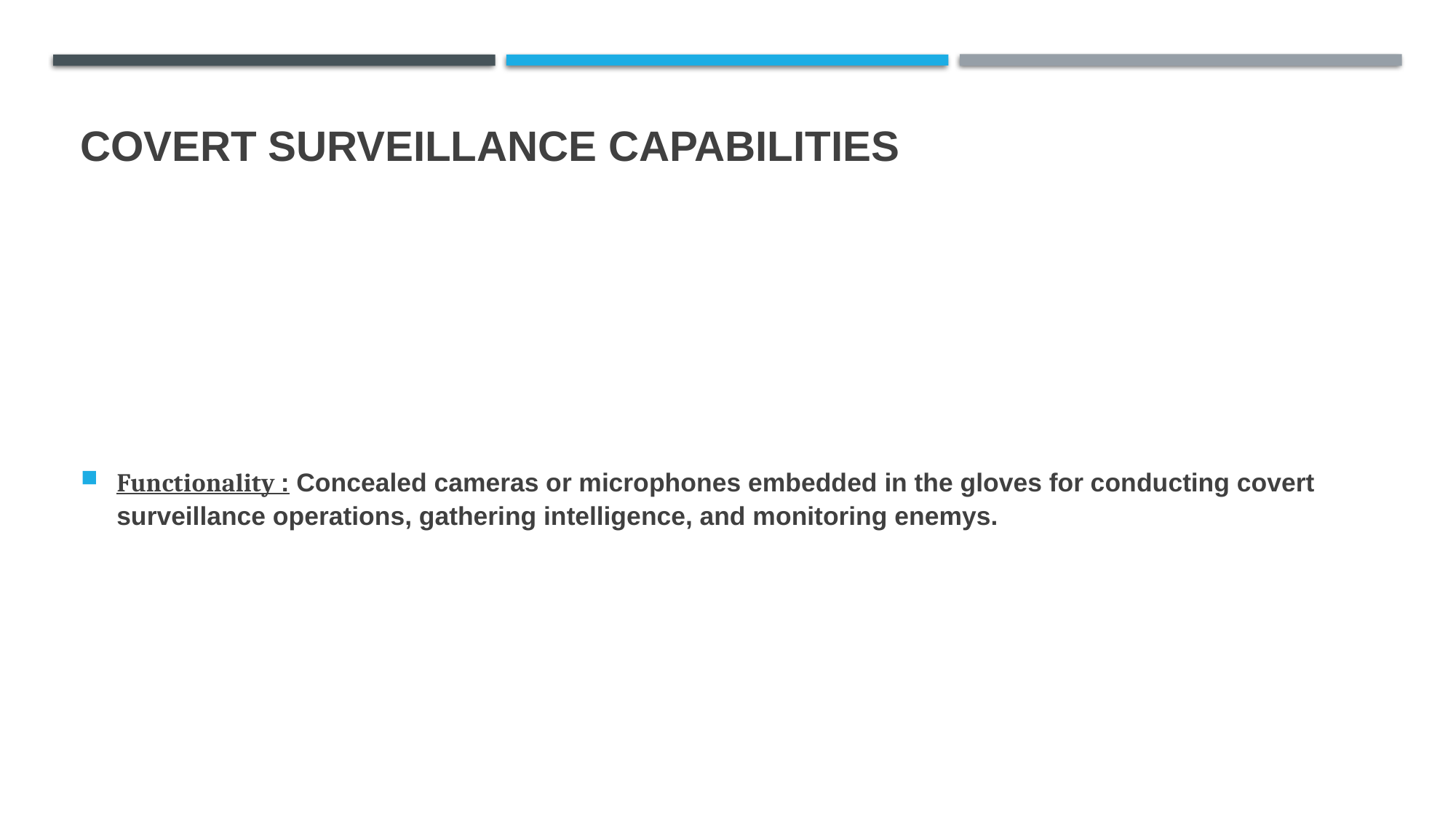

# Covert surveillance capabilities
Functionality : Concealed cameras or microphones embedded in the gloves for conducting covert surveillance operations, gathering intelligence, and monitoring enemys.